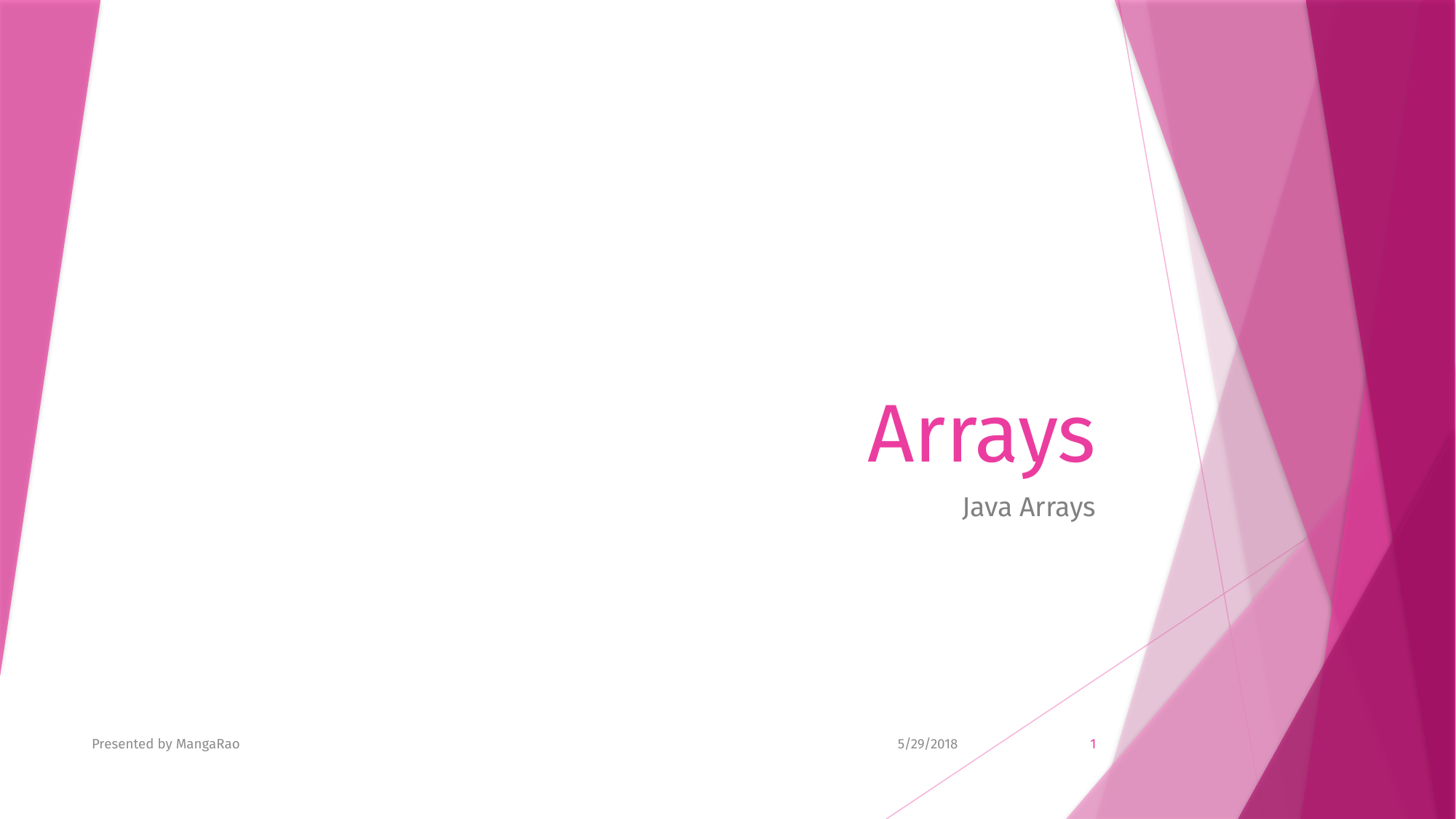

# Arrays
Java Arrays
Presented by MangaRao
5/29/2018
1